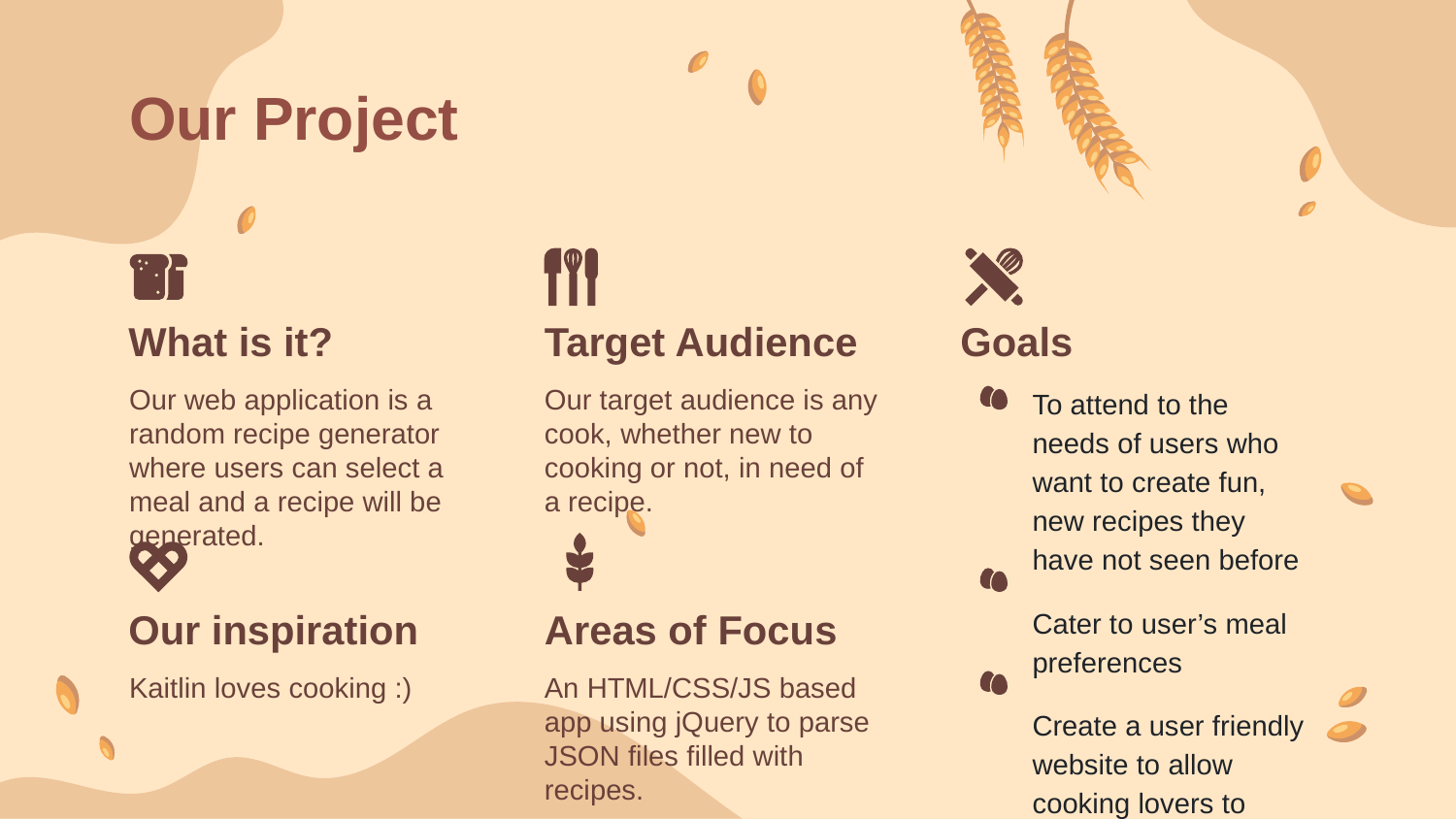

Our Project

What is it?
Target Audience
Goals
Our web application is a random recipe generator where users can select a meal and a recipe will be generated.
Our target audience is any cook, whether new to cooking or not, in need of a recipe.
To attend to the needs of users who want to create fun, new recipes they have not seen before
Cater to user’s meal preferences
Create a user friendly website to allow cooking lovers to cook with varying recipes

Our inspiration
Areas of Focus
Kaitlin loves cooking :)
An HTML/CSS/JS based app using jQuery to parse JSON files filled with recipes.